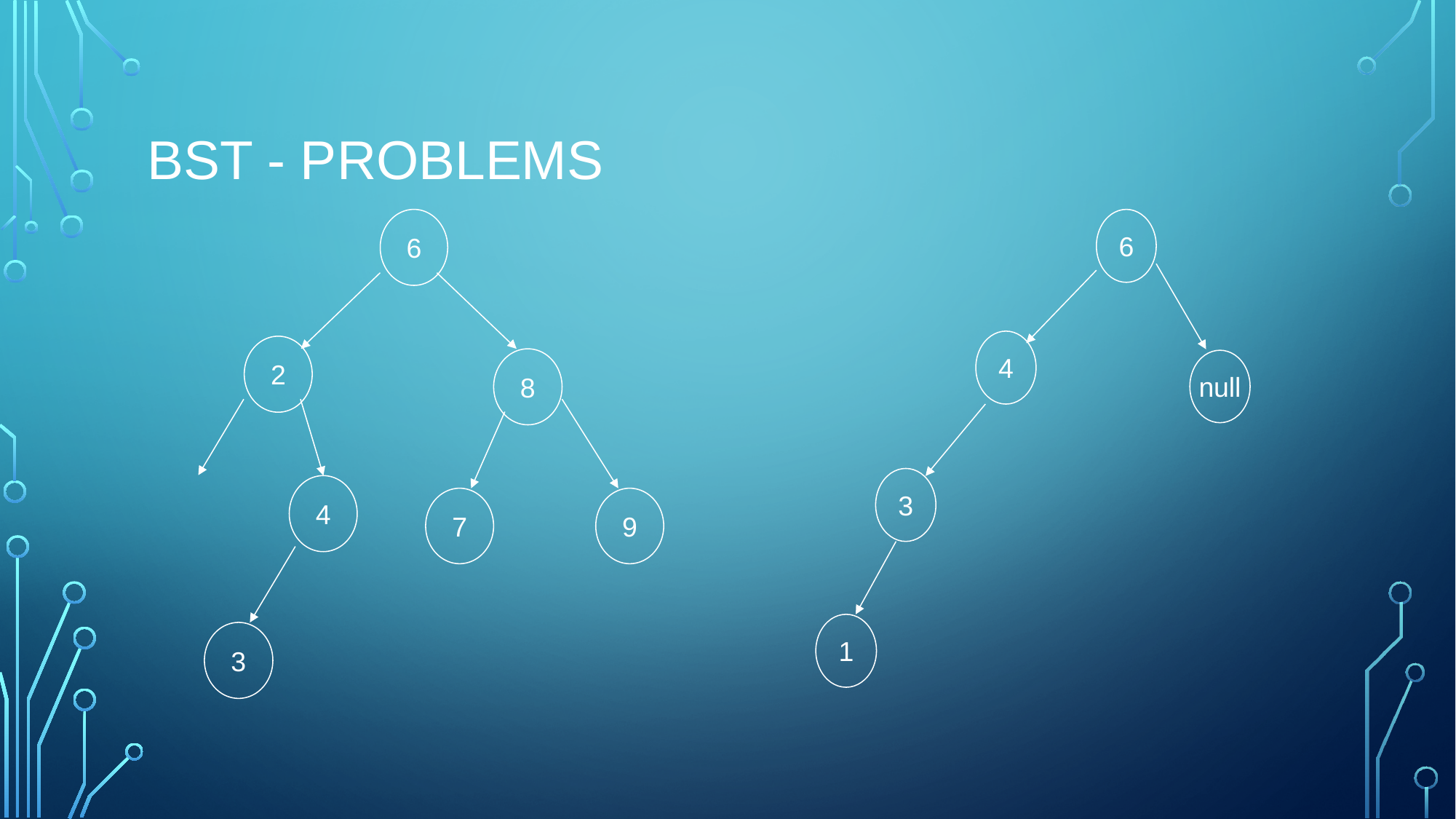

# Bst - Problems
6

2
8

4
7
9

3
6

4
null

3

1